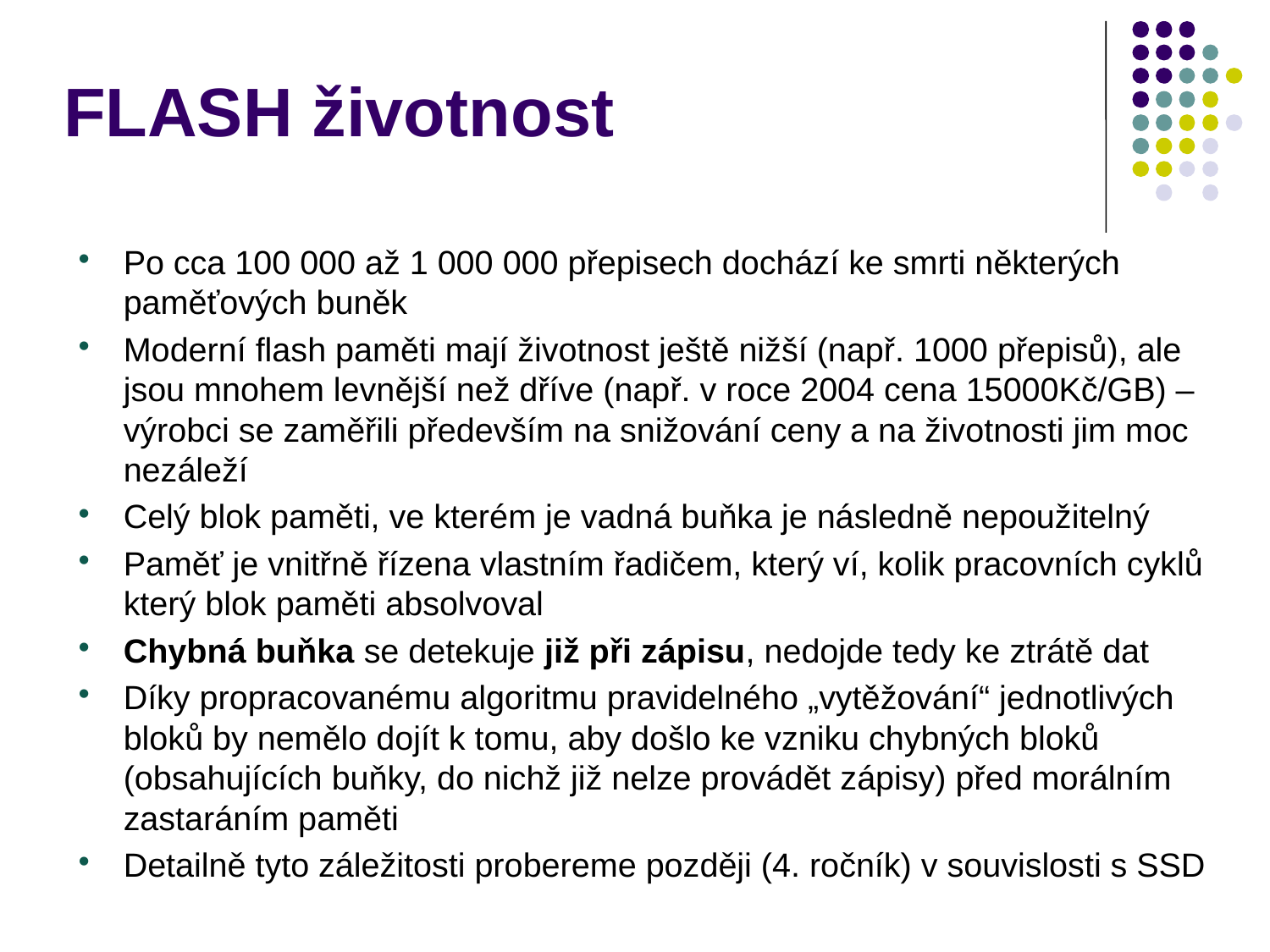

# FLASH životnost
Po cca 100 000 až 1 000 000 přepisech dochází ke smrti některých paměťových buněk
Moderní flash paměti mají životnost ještě nižší (např. 1000 přepisů), ale jsou mnohem levnější než dříve (např. v roce 2004 cena 15000Kč/GB) – výrobci se zaměřili především na snižování ceny a na životnosti jim moc nezáleží
Celý blok paměti, ve kterém je vadná buňka je následně nepoužitelný
Paměť je vnitřně řízena vlastním řadičem, který ví, kolik pracovních cyklů který blok paměti absolvoval
Chybná buňka se detekuje již při zápisu, nedojde tedy ke ztrátě dat
Díky propracovanému algoritmu pravidelného „vytěžování“ jednotlivých bloků by nemělo dojít k tomu, aby došlo ke vzniku chybných bloků (obsahujících buňky, do nichž již nelze provádět zápisy) před morálním zastaráním paměti
Detailně tyto záležitosti probereme později (4. ročník) v souvislosti s SSD